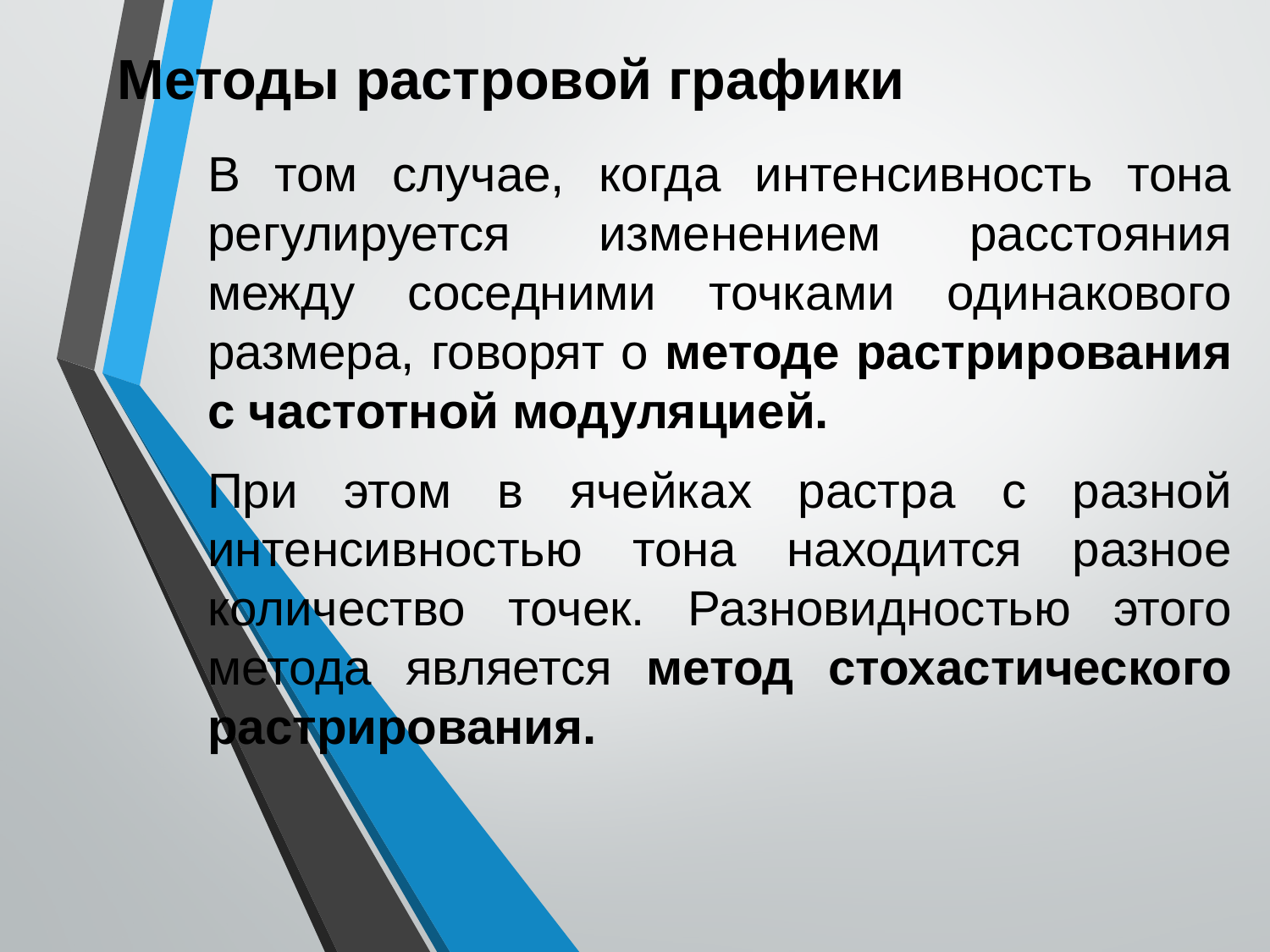

Методы растровой графики
В том случае, когда интенсивность тона регулируется изменением расстояния между соседними точками одинакового размера, говорят о методе растрирования с частотной модуляцией.
При этом в ячейках растра с разной интенсивностью тона находится разное количество точек. Разновидностью этого метода является метод стохастического растрирования.